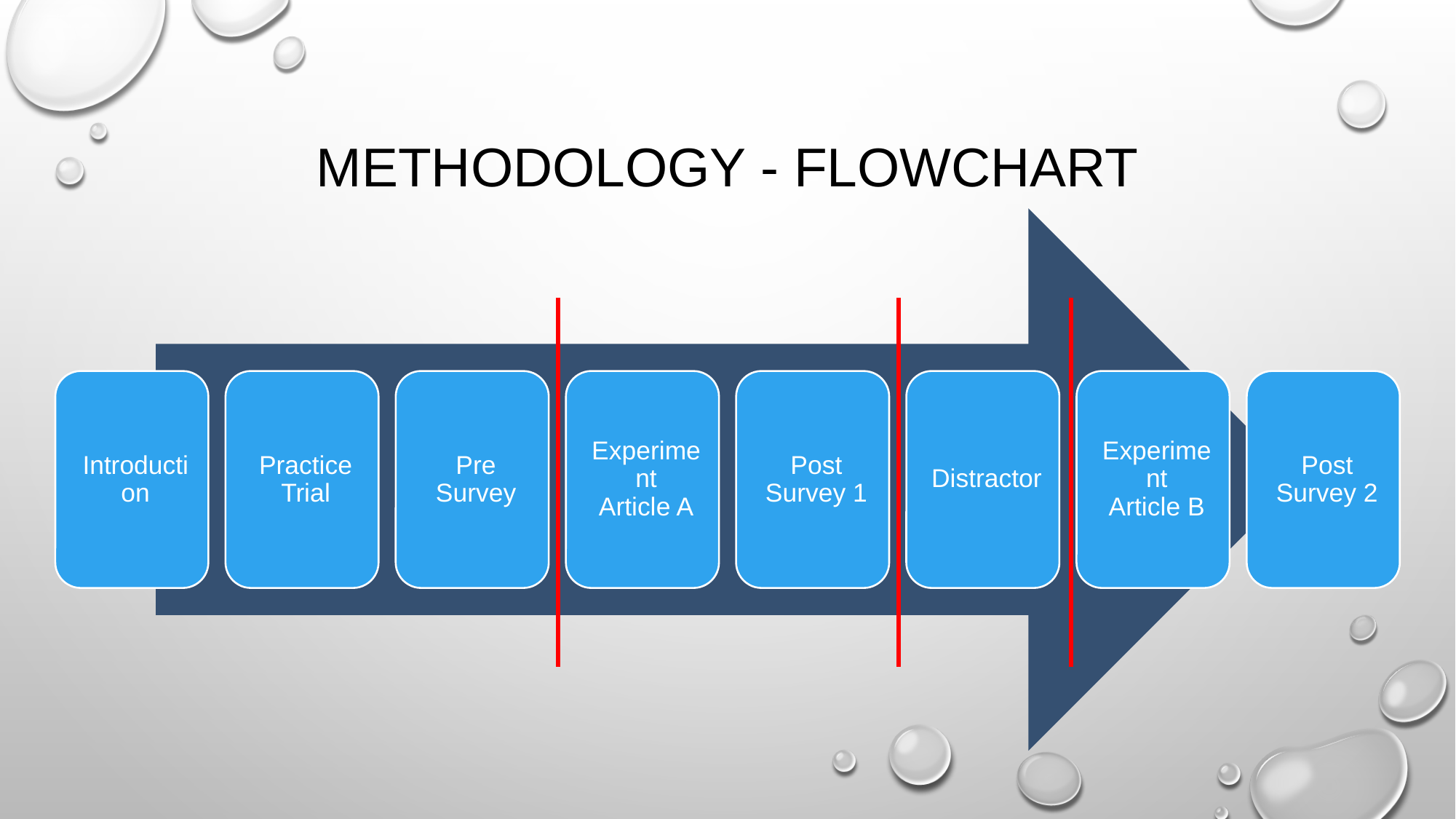

# Methodology - flowchart
Introduction
Practice Trial
Pre Survey
Experiment
Article A
Post Survey 1
Distractor
Experiment
Article B
Post Survey 2